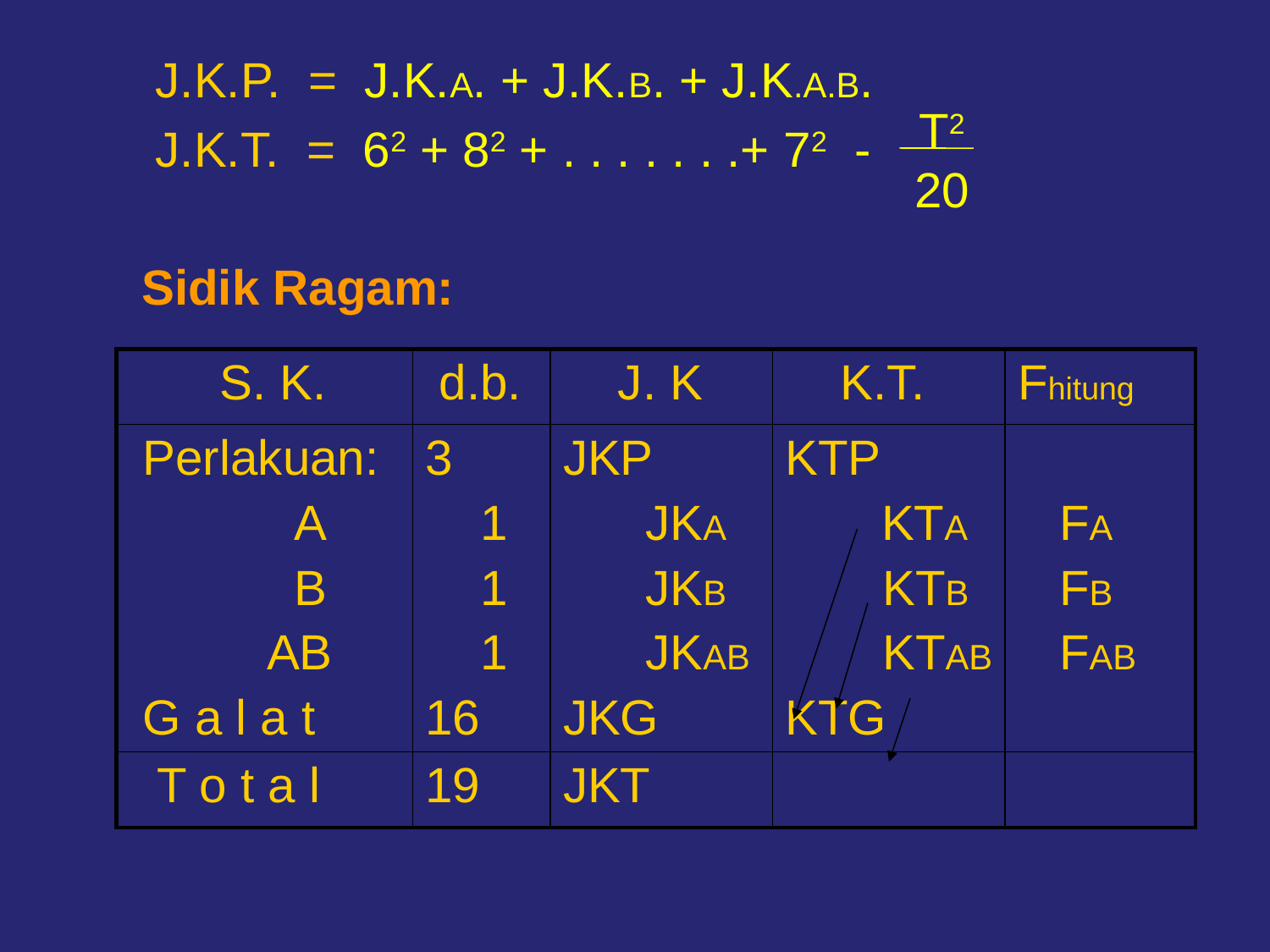

J.K.P.  =  J.K.A. + J.K.B. + J.K.A.B.
     J.K.T.  =  62 + 82 + . . . . . . .+ 72  -

    Sidik Ragam:

T2
20

| S. K. | d.b. | J. K | K.T. | Fhitung |
| --- | --- | --- | --- | --- |
| Perlakuan: A B AB G a l a t | 3 1 1 1 16 | JKP JKA JKB JKAB JKG | KTP KTA KTB KTAB KTG | FA FB FAB |
| T o t a l | 19 | JKT |  |  |